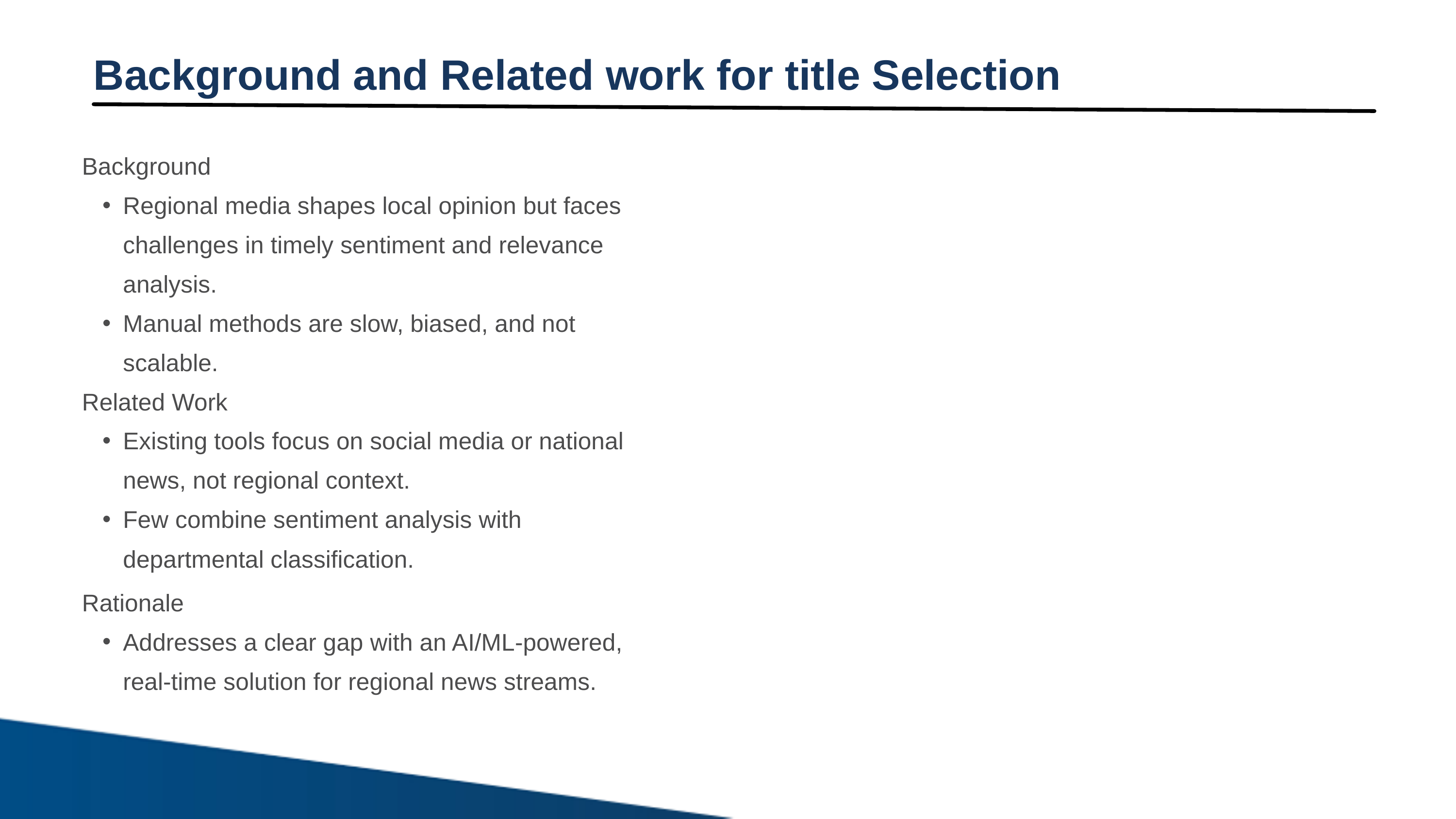

Background and Related work for title Selection

Background
Regional media shapes local opinion but faces challenges in timely sentiment and relevance analysis.
Manual methods are slow, biased, and not scalable.

Related Work
Existing tools focus on social media or national news, not regional context.
Few combine sentiment analysis with departmental classification.

Rationale
Addresses a clear gap with an AI/ML-powered, real-time solution for regional news streams.